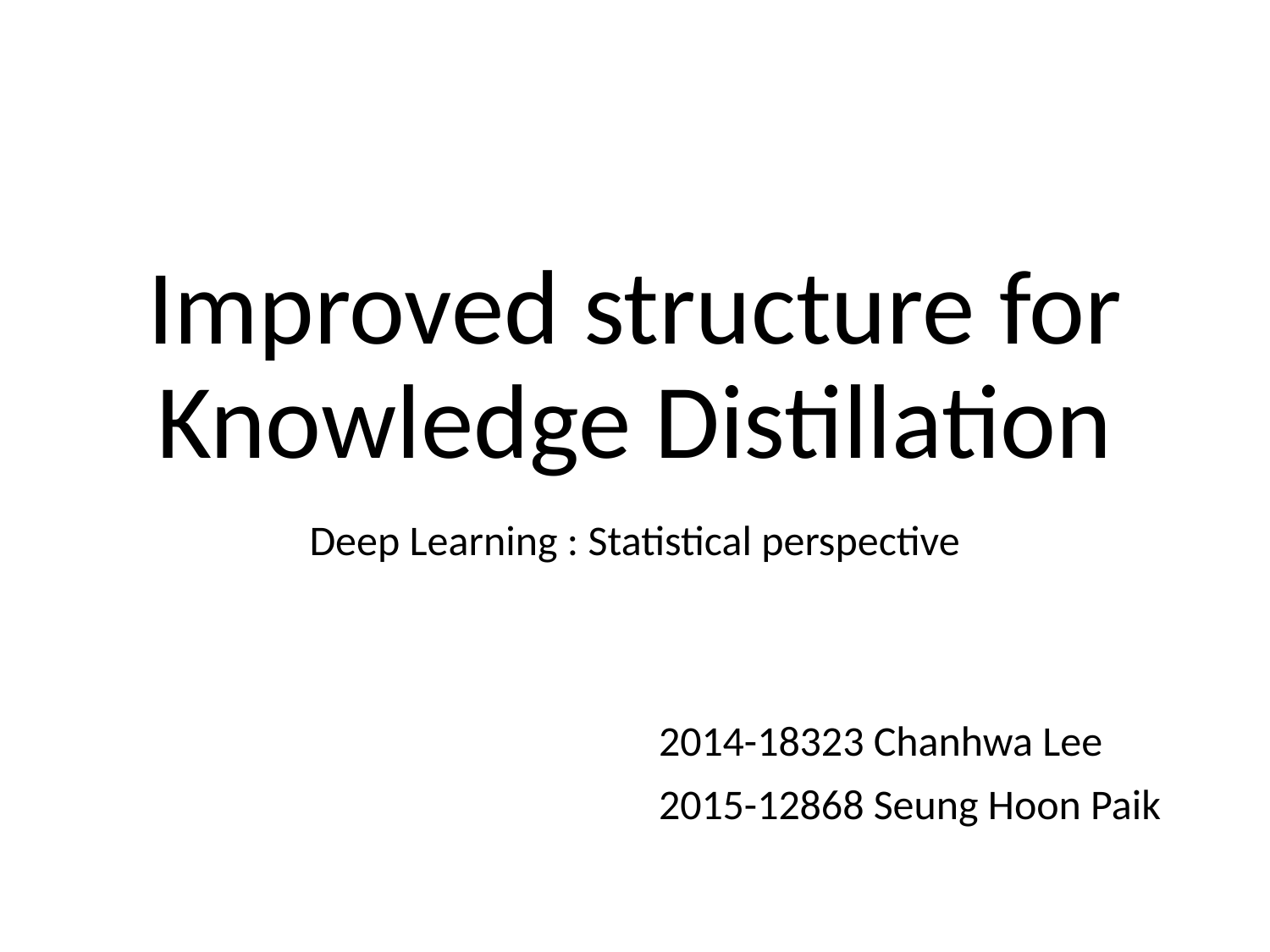

# Improved structure for Knowledge Distillation
Deep Learning : Statistical perspective
2014-18323 Chanhwa Lee
2015-12868 Seung Hoon Paik